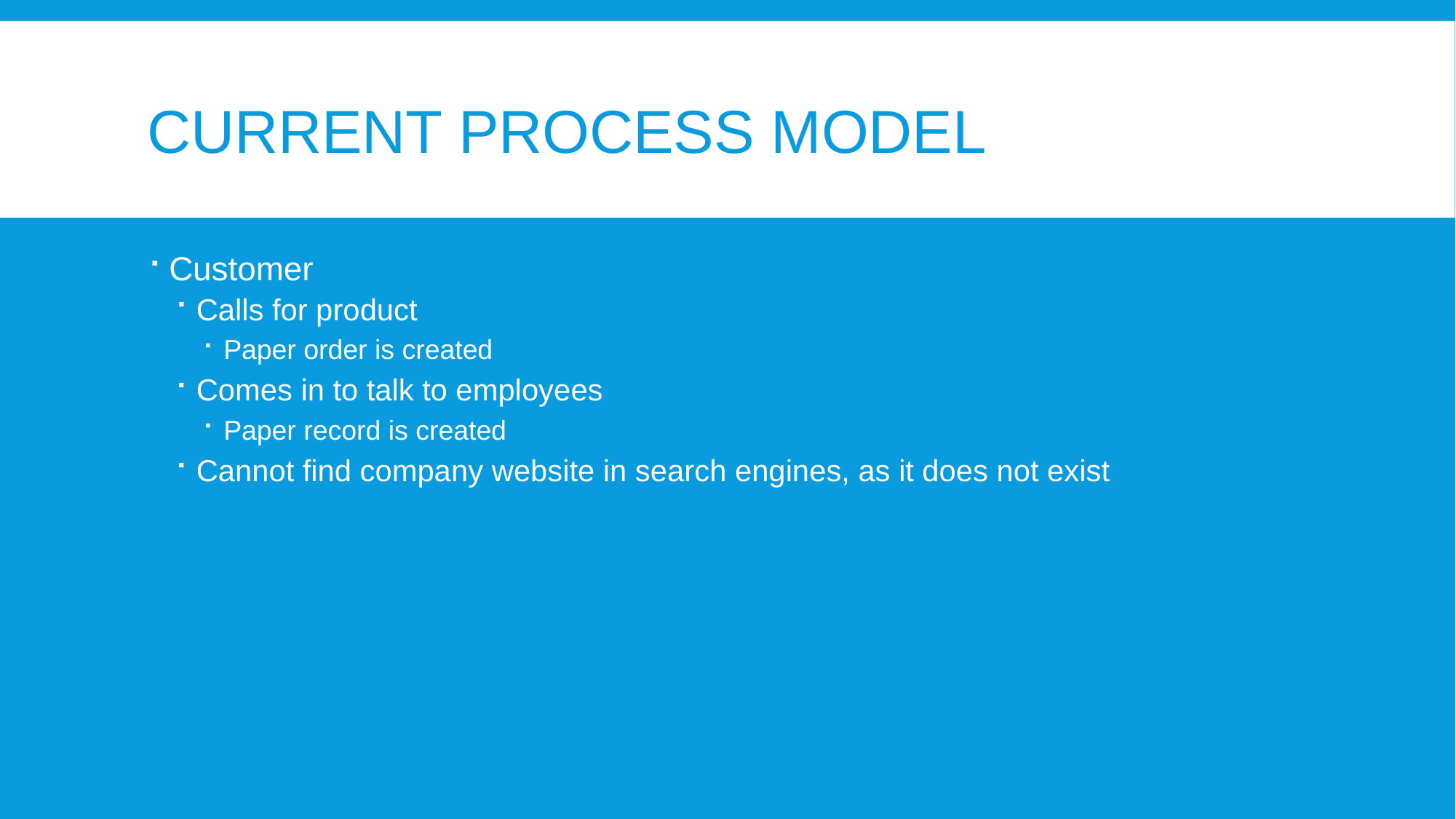

# Current Process Model
Customer
Calls for product
Paper order is created
Comes in to talk to employees
Paper record is created
Cannot find company website in search engines, as it does not exist